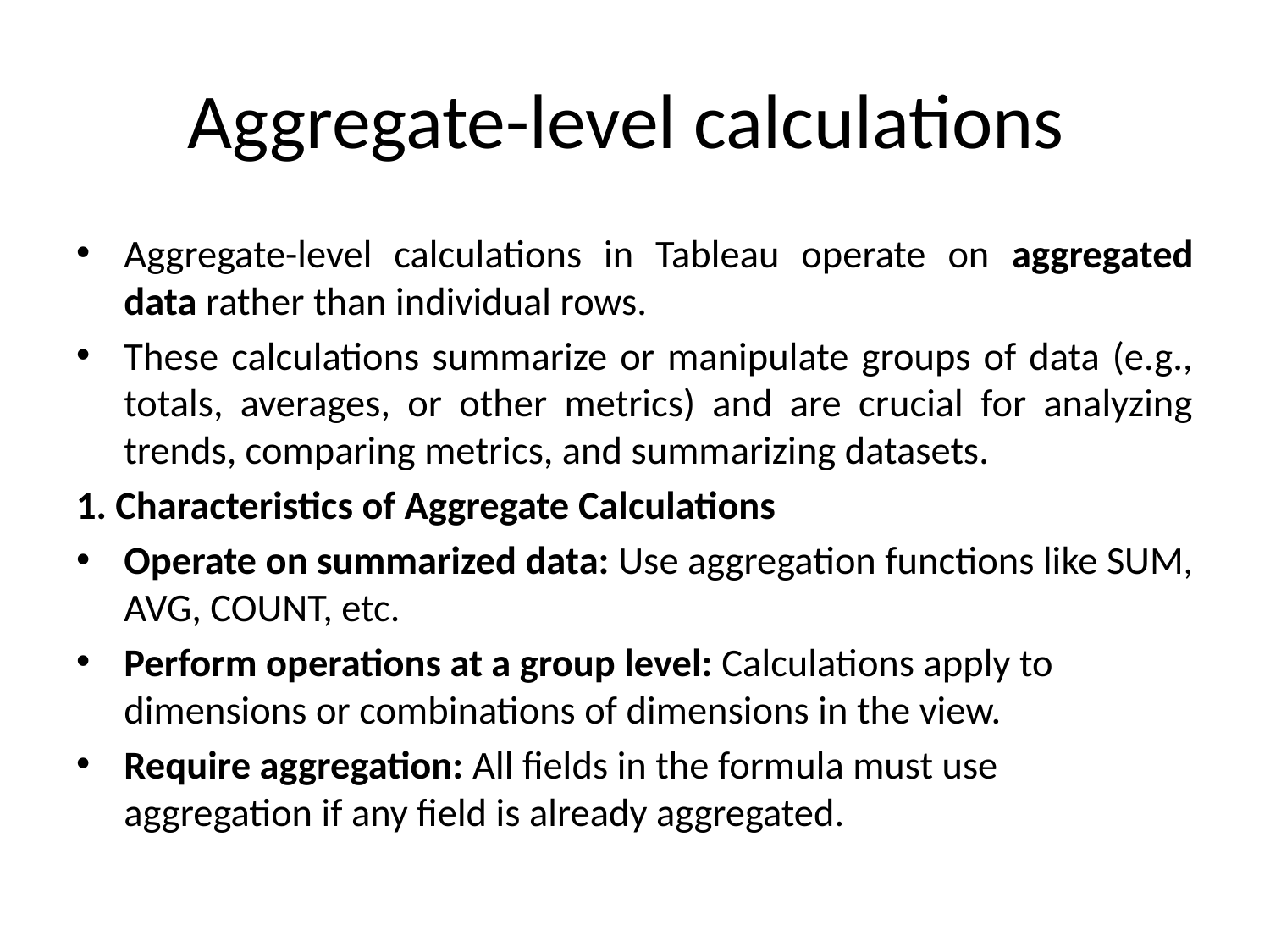

# Aggregate-level calculations
Aggregate-level calculations in Tableau operate on aggregated data rather than individual rows.
These calculations summarize or manipulate groups of data (e.g., totals, averages, or other metrics) and are crucial for analyzing trends, comparing metrics, and summarizing datasets.
1. Characteristics of Aggregate Calculations
Operate on summarized data: Use aggregation functions like SUM, AVG, COUNT, etc.
Perform operations at a group level: Calculations apply to dimensions or combinations of dimensions in the view.
Require aggregation: All fields in the formula must use aggregation if any field is already aggregated.